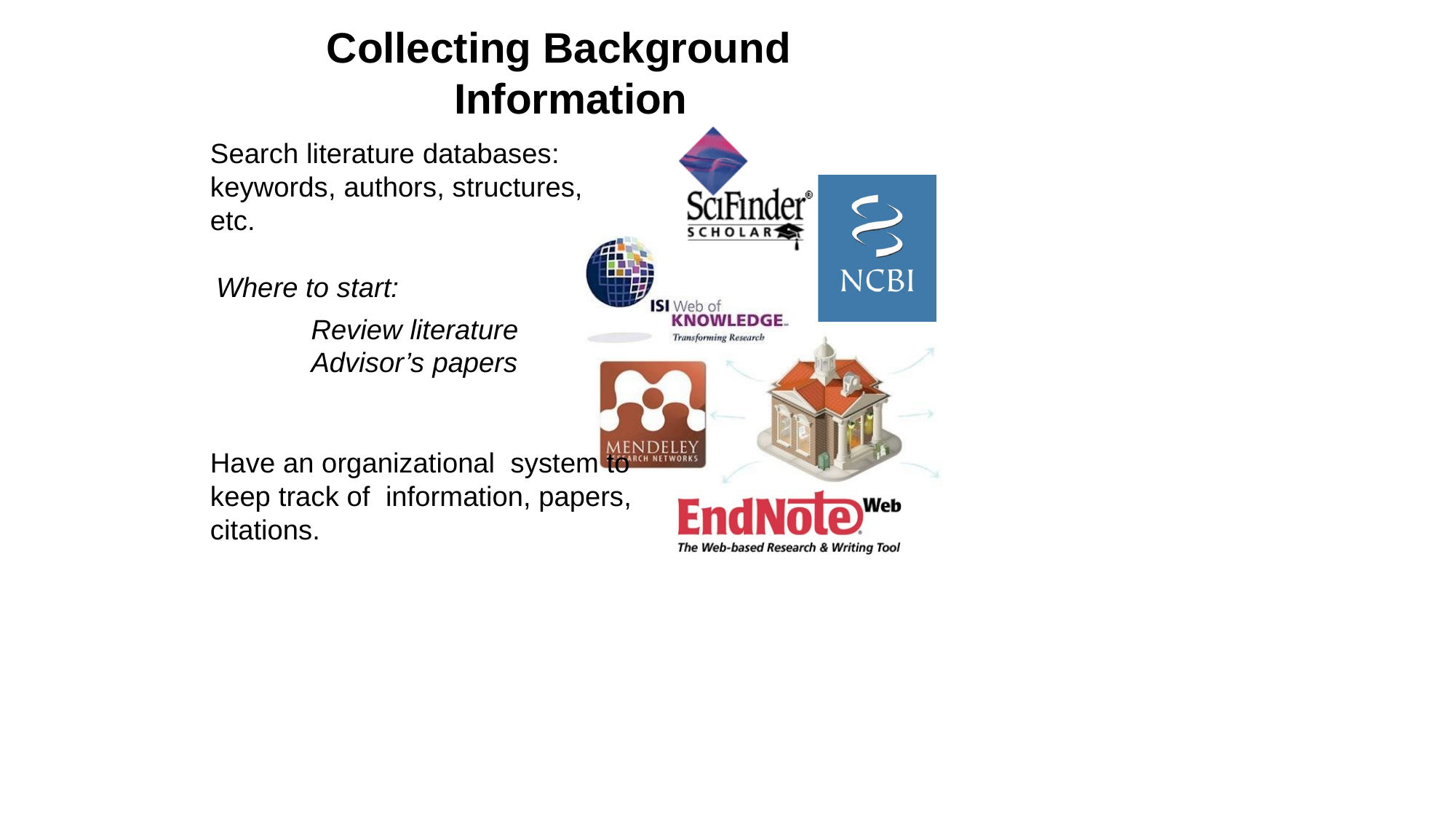

Collecting Background  Information

Search literature databases:  keywords, authors, structures, etc.

Where to start:
Review literature  Advisor’s papers

Have an organizational  system to keep track of  information, papers, citations.